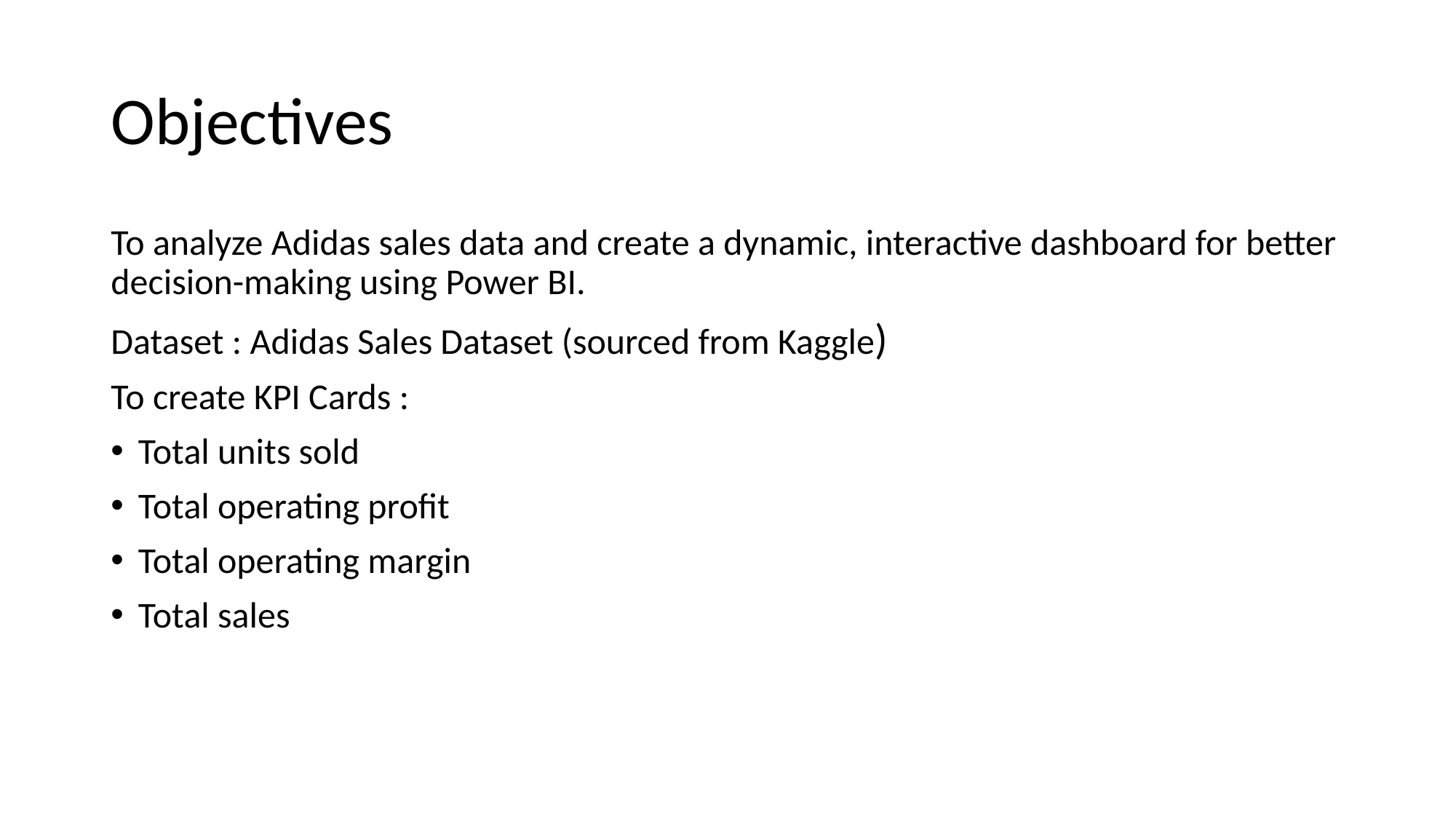

# Objectives
To analyze Adidas sales data and create a dynamic, interactive dashboard for better decision-making using Power BI.
Dataset : Adidas Sales Dataset (sourced from Kaggle)
To create KPI Cards :
Total units sold
Total operating profit
Total operating margin
Total sales